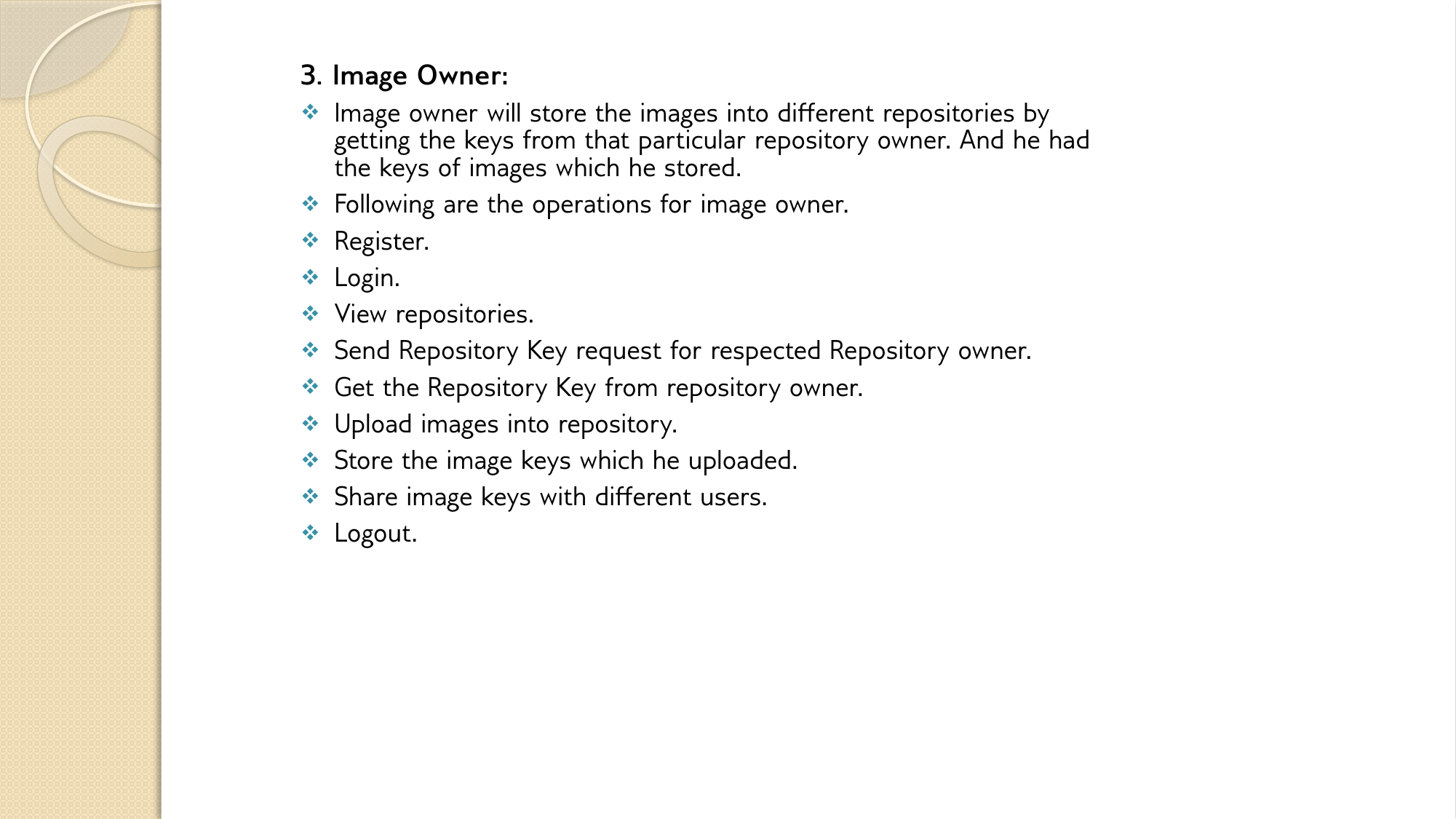

3. Image Owner:
Image owner will store the images into different repositories by getting the keys from that particular repository owner. And he had the keys of images which he stored.
Following are the operations for image owner.
Register.
Login.
View repositories.
Send Repository Key request for respected Repository owner.
Get the Repository Key from repository owner.
Upload images into repository.
Store the image keys which he uploaded.
Share image keys with different users.
Logout.